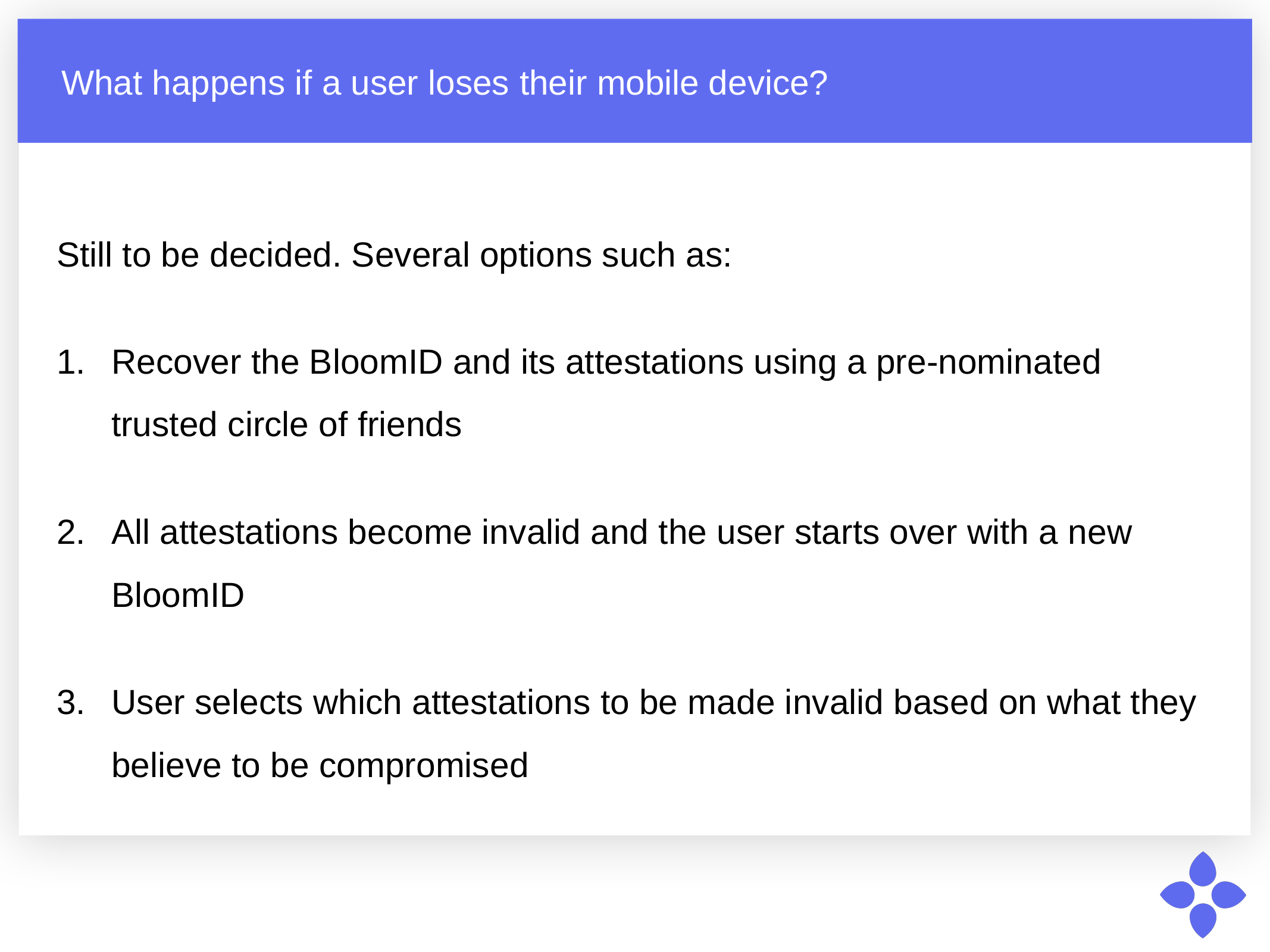

What happens if a user loses their mobile device?
Still to be decided. Several options such as:
Recover the BloomID and its attestations using a pre-nominated trusted circle of friends
All attestations become invalid and the user starts over with a new BloomID
User selects which attestations to be made invalid based on what they believe to be compromised